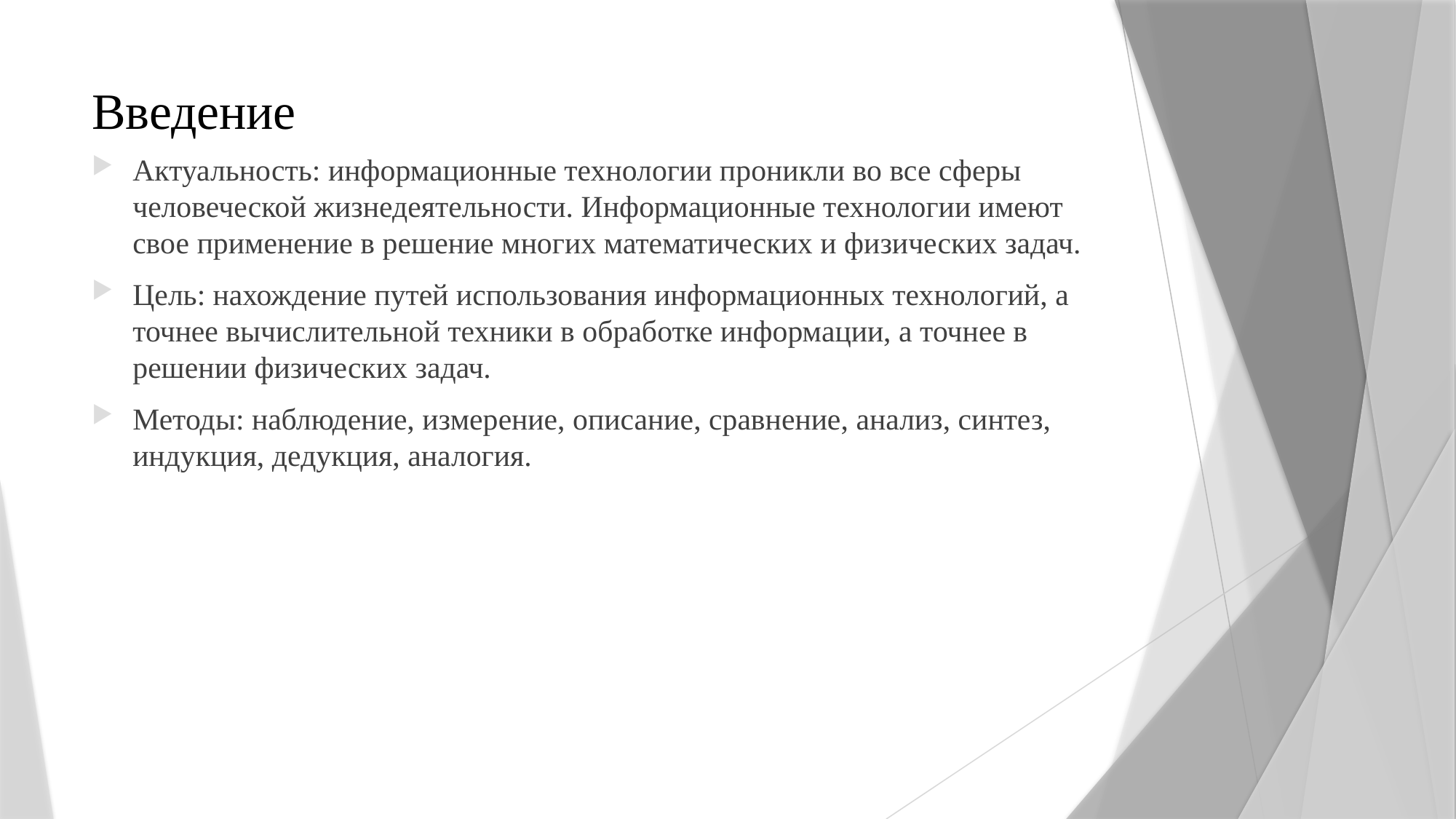

# Введение
Актуальность: информационные технологии проникли во все сферы человеческой жизнедеятельности. Информационные технологии имеют свое применение в решение многих математических и физических задач.
Цель: нахождение путей использования информационных технологий, а точнее вычислительной техники в обработке информации, а точнее в решении физических задач.
Методы: наблюдение, измерение, описание, сравнение, анализ, синтез, индукция, дедукция, аналогия.